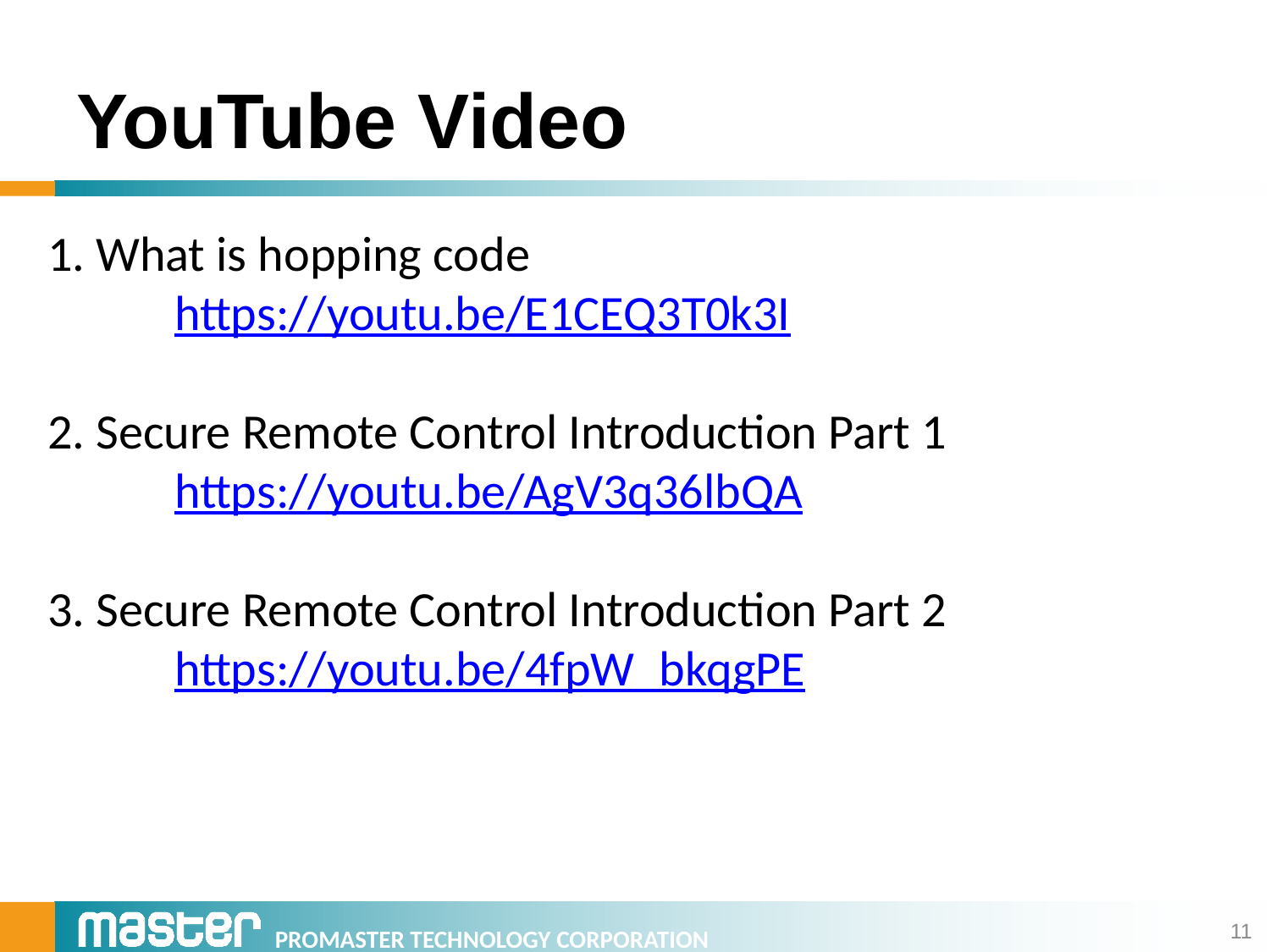

# YouTube Video
1. What is hopping code
	https://youtu.be/E1CEQ3T0k3I

2. Secure Remote Control Introduction Part 1
	https://youtu.be/AgV3q36lbQA

3. Secure Remote Control Introduction Part 2
	https://youtu.be/4fpW_bkqgPE

11